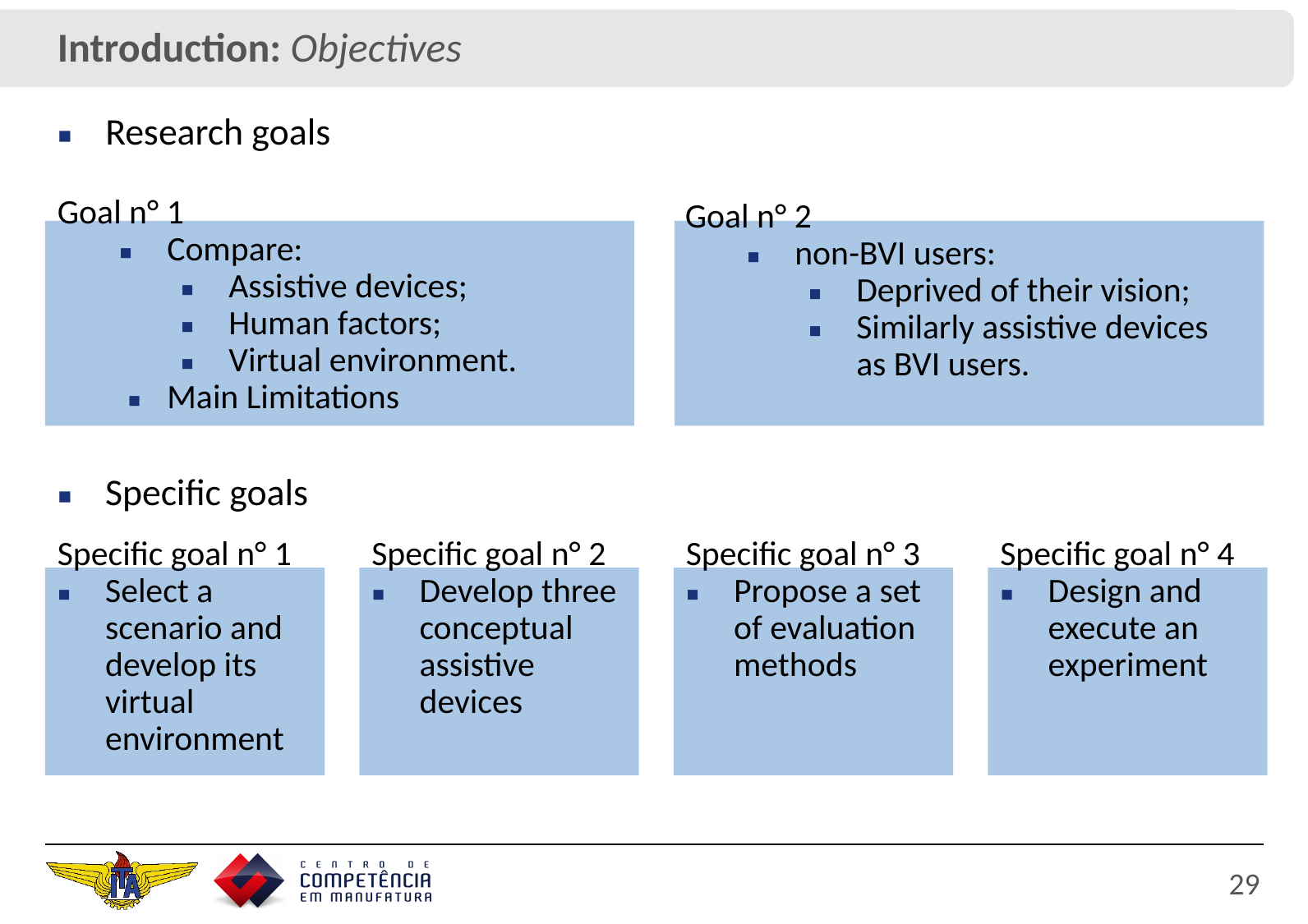

Introduction: Objectives
Research goals

Goal n° 1
Compare:
Assistive devices;
Human factors;
Virtual environment.
Main Limitations

Goal n° 2
non-BVI users:
Deprived of their vision;
Similarly assistive devices as BVI users.

Specific goals

Specific goal n° 1
Select a scenario and develop its virtual environment
Specific goal n° 3
Propose a set of evaluation methods

Specific goal n° 4
Design and execute an experiment
Specific goal n° 2
Develop three conceptual assistive devices